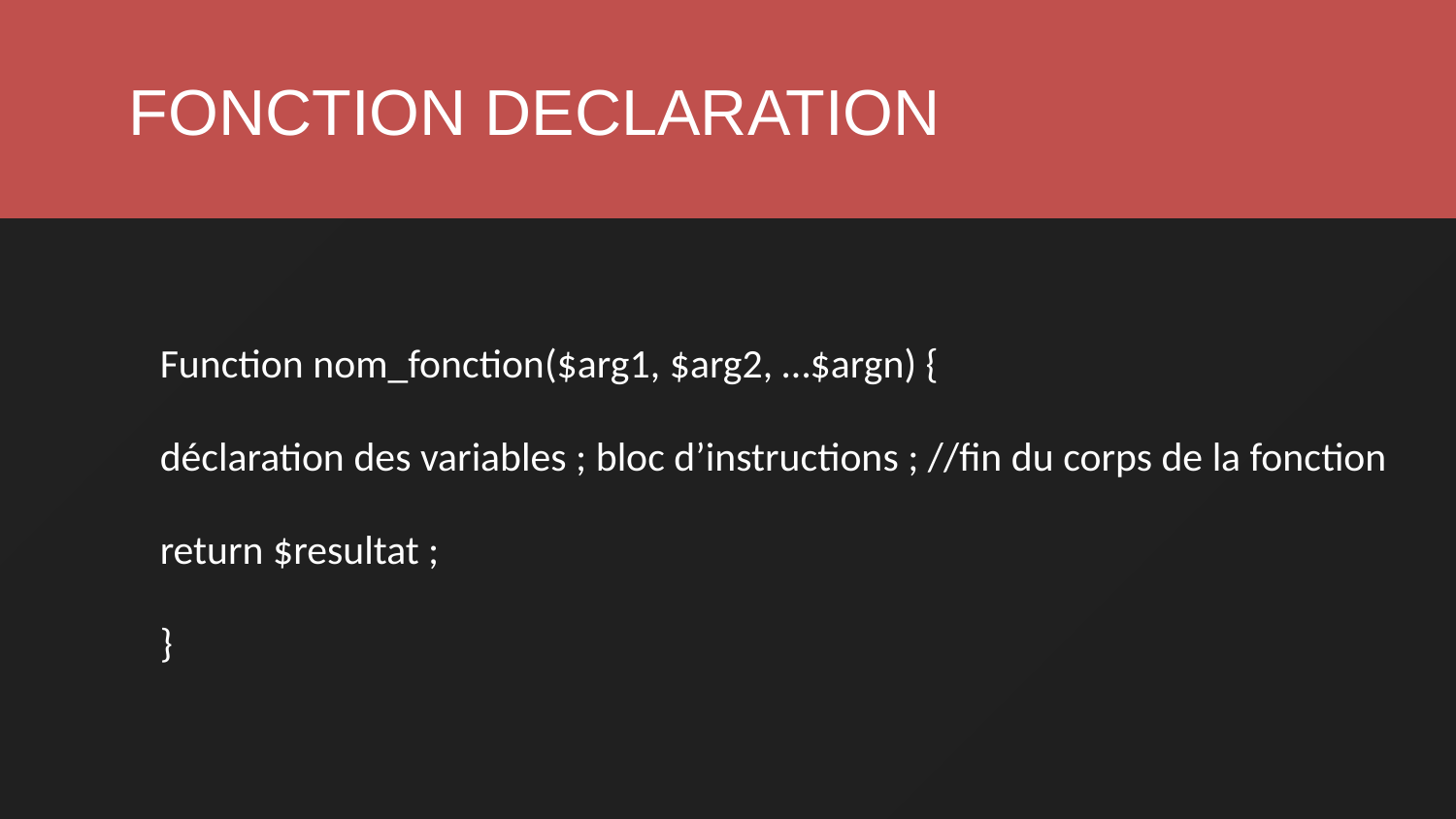

FONCTION DECLARATION
Function nom_fonction($arg1, $arg2, …$argn) {
déclaration des variables ; bloc d’instructions ; //fin du corps de la fonction
return $resultat ;
}